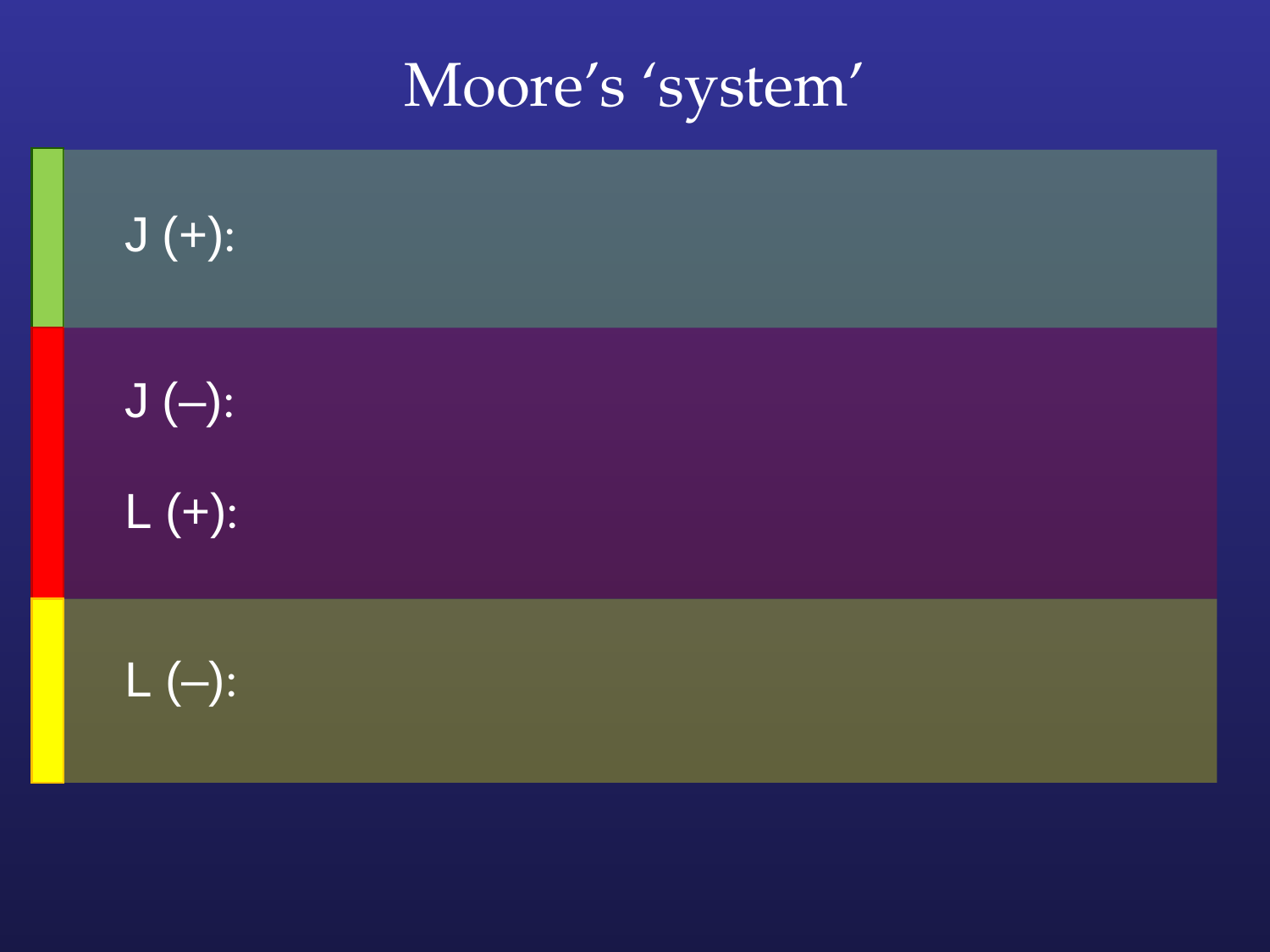

# Moore’s ‘system’

    J (+):

    J (–):

    L (+):

    L (–):